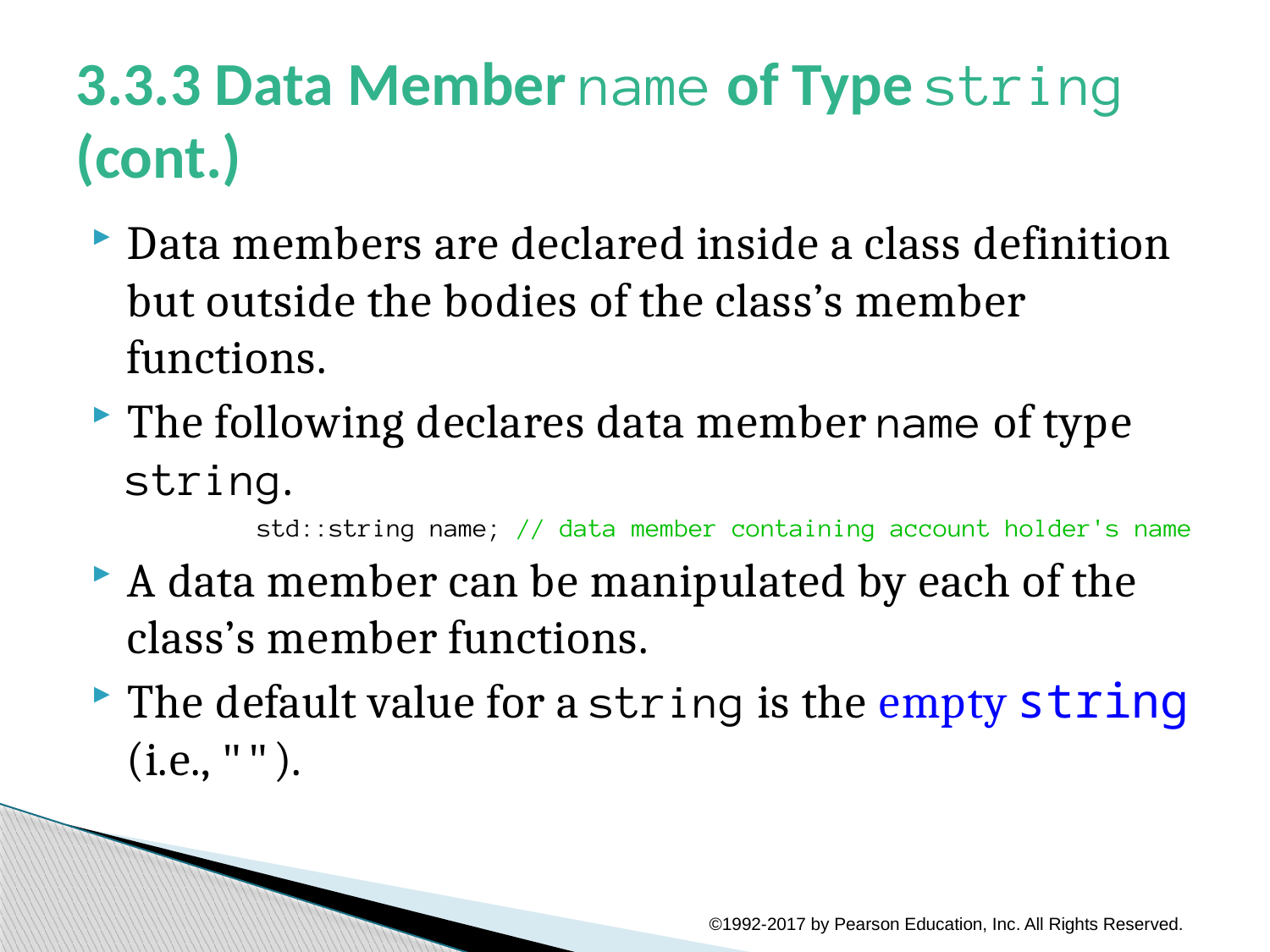

# 3.3.3 Data Member name of Type string (cont.)
Data members are declared inside a class definition but outside the bodies of the class’s member functions.
The following declares data member name of type string.
	std::string name; // data member containing account holder's name
A data member can be manipulated by each of the class’s member functions.
The default value for a string is the empty string (i.e., "").
©1992-2017 by Pearson Education, Inc. All Rights Reserved.